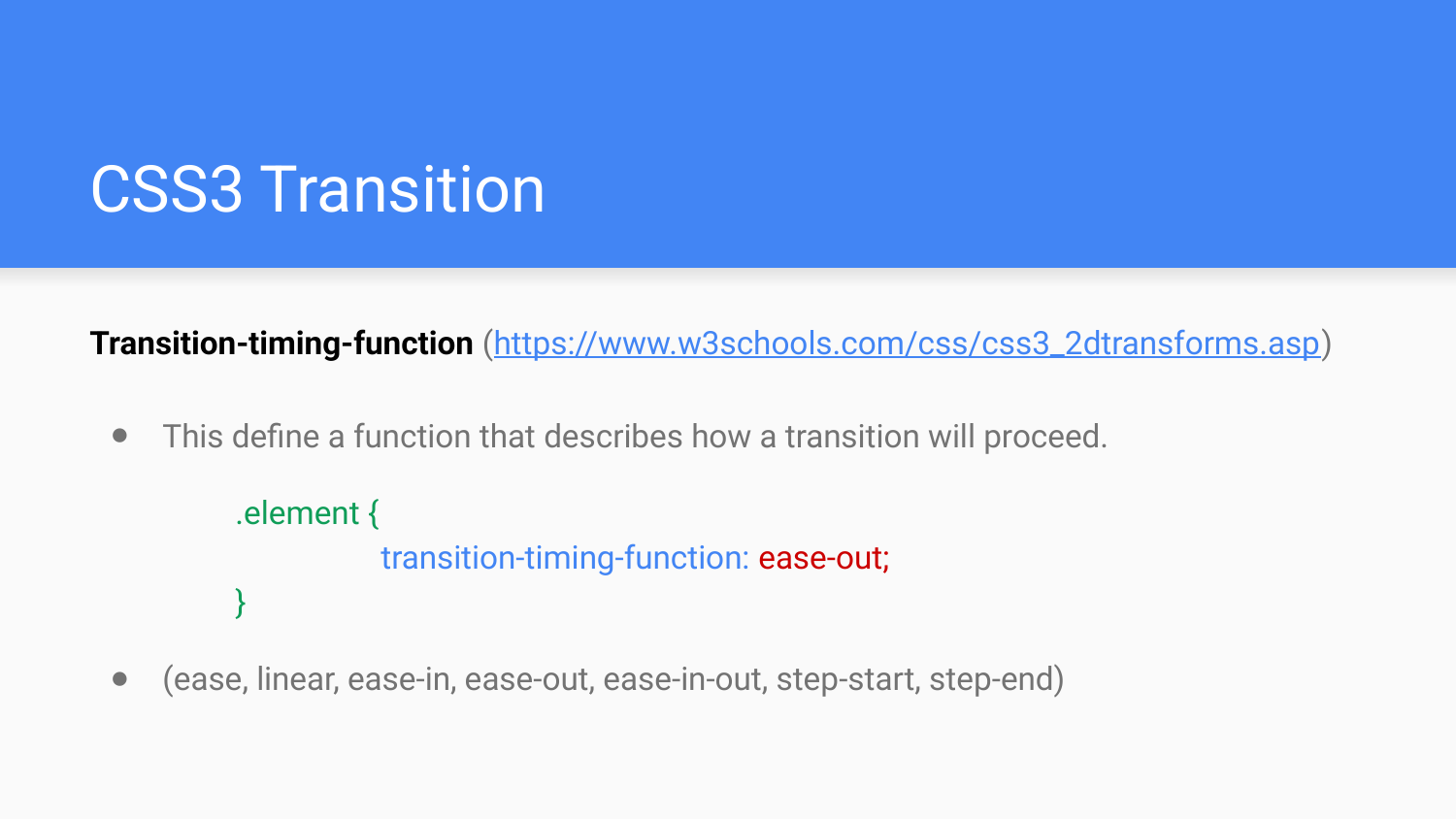

# CSS3 Transition
Transition-timing-function (https://www.w3schools.com/css/css3_2dtransforms.asp)

This define a function that describes how a transition will proceed.
	.element {
		transition-timing-function: ease-out;
	}
(ease, linear, ease-in, ease-out, ease-in-out, step-start, step-end)